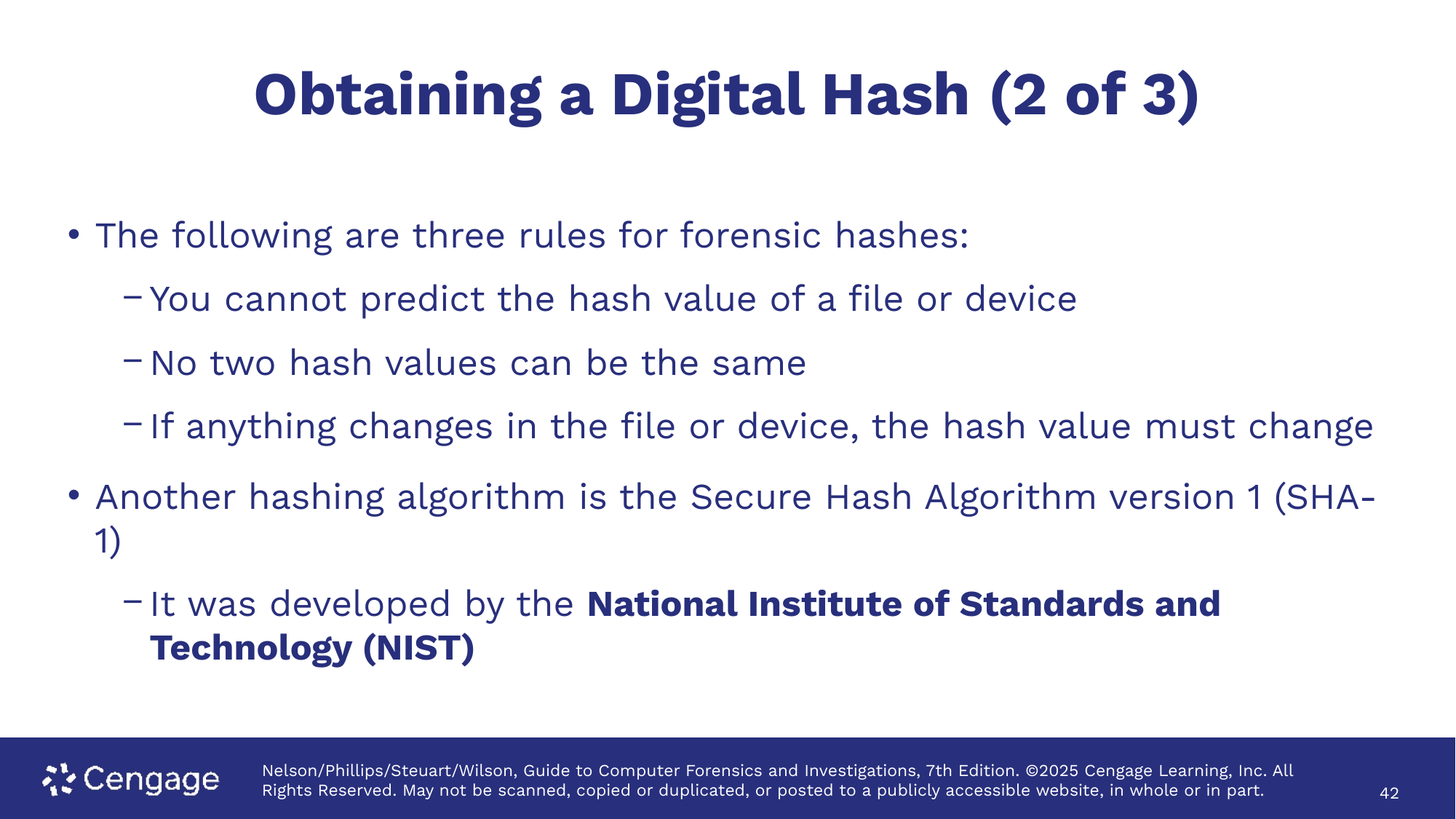

# Obtaining a Digital Hash (2 of 3)
The following are three rules for forensic hashes:
You cannot predict the hash value of a file or device
No two hash values can be the same
If anything changes in the file or device, the hash value must change
Another hashing algorithm is the Secure Hash Algorithm version 1 (SHA-1)
It was developed by the National Institute of Standards and Technology (NIST)